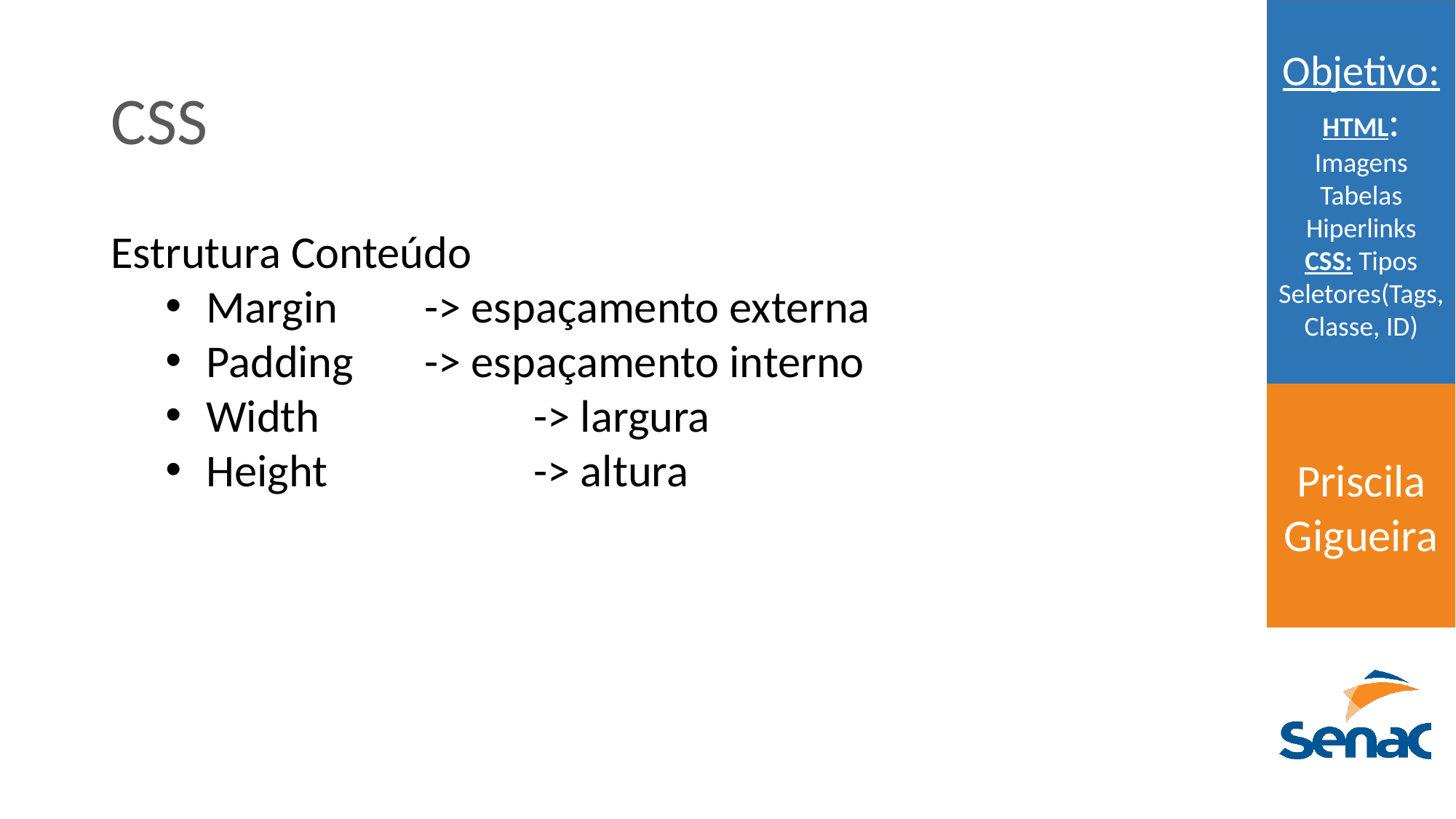

# CSS
Estrutura Conteúdo
Margin	-> espaçamento externa
Padding	-> espaçamento interno
Width		-> largura
Height		-> altura